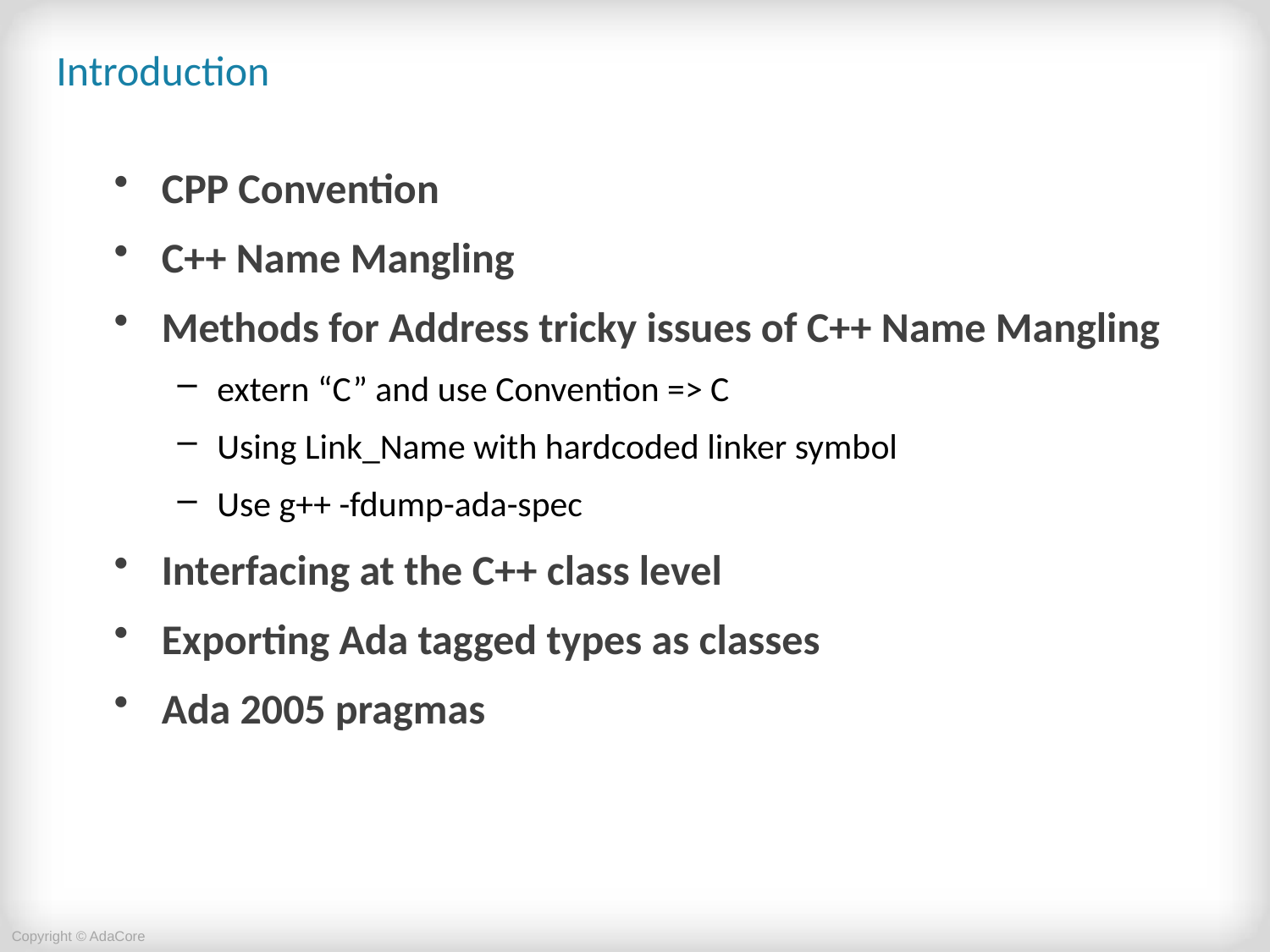

# Introduction
CPP Convention
C++ Name Mangling
Methods for Address tricky issues of C++ Name Mangling
extern “C” and use Convention => C
Using Link_Name with hardcoded linker symbol
Use g++ -fdump-ada-spec
Interfacing at the C++ class level
Exporting Ada tagged types as classes
Ada 2005 pragmas